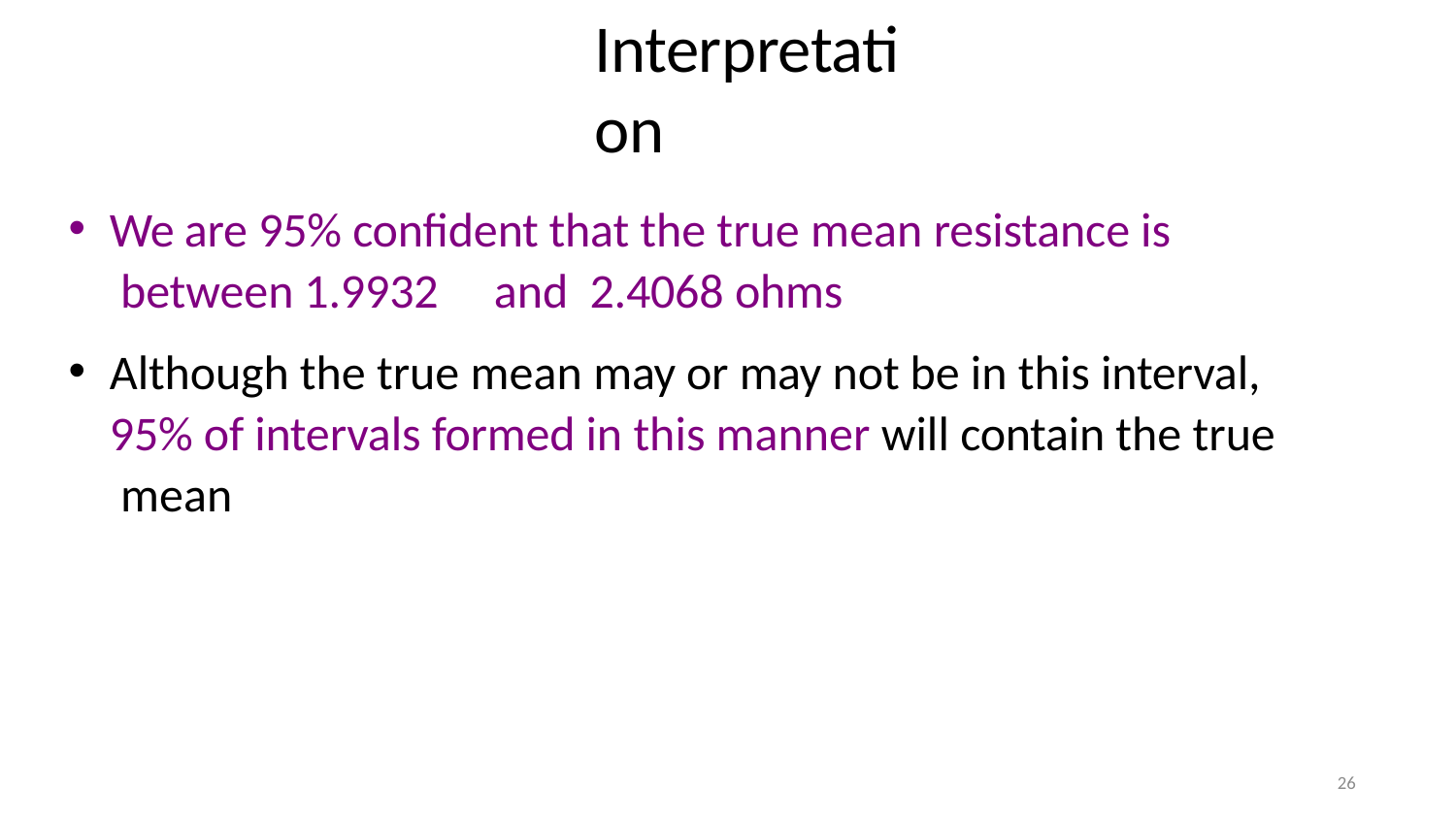

# Interpretation
We are 95% confident that the true mean resistance is  between 1.9932	and	2.4068 ohms
Although the true mean may or may not be in this interval,  95% of intervals formed in this manner will contain the true  mean
26